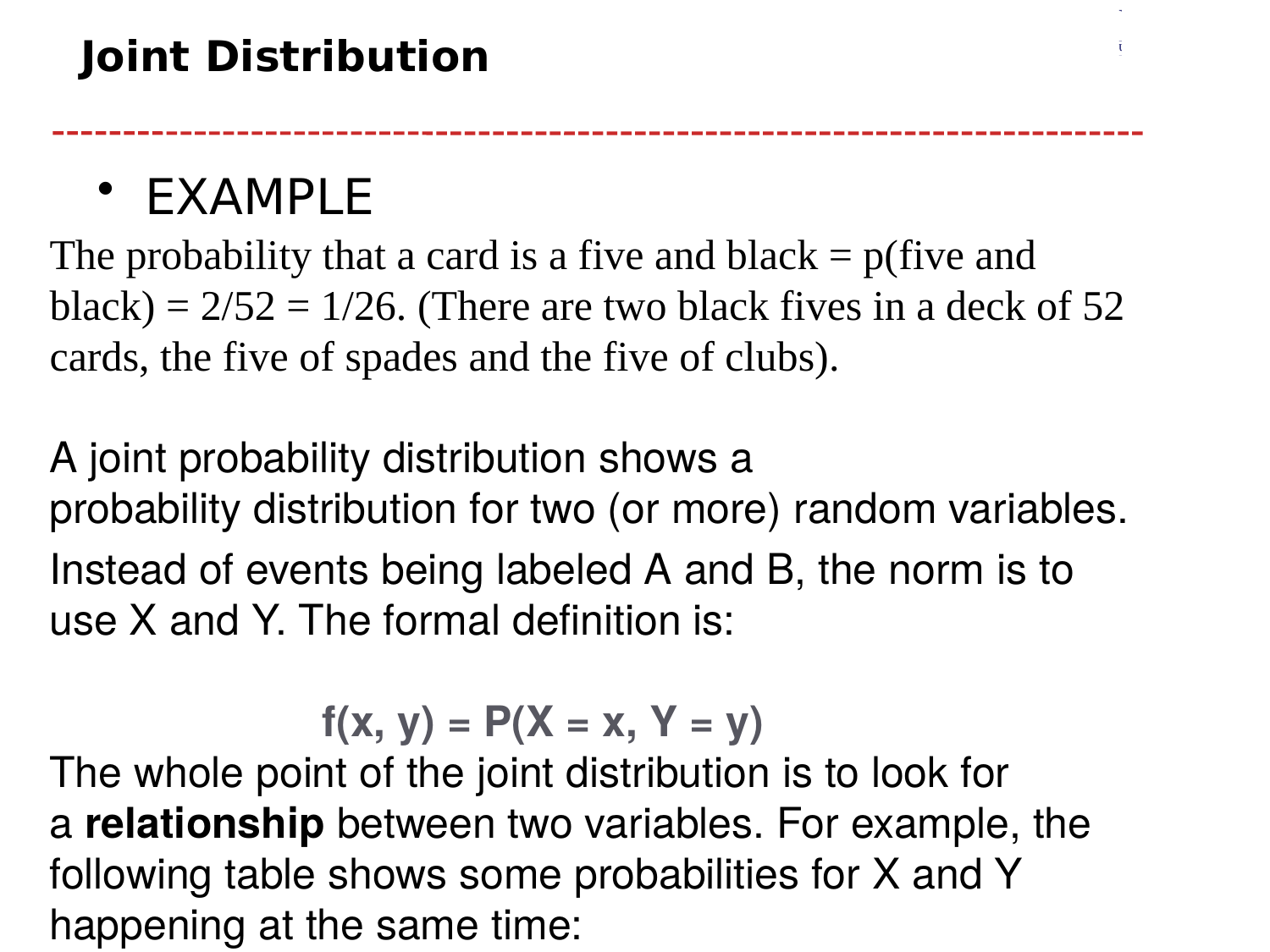

# Joint Distribution
EXAMPLE

The probability that a card is a five and black = p(five and black) = 2/52 = 1/26. (There are two black fives in a deck of 52 cards, the five of spades and the five of clubs).

A joint probability distribution shows a probability distribution for two (or more) random variables. Instead of events being labeled A and B, the norm is to use X and Y. The formal definition is:

                       f(x, y) = P(X = x, Y = y)
The whole point of the joint distribution is to look for a relationship between two variables. For example, the following table shows some probabilities for X and Y happening at the same time: